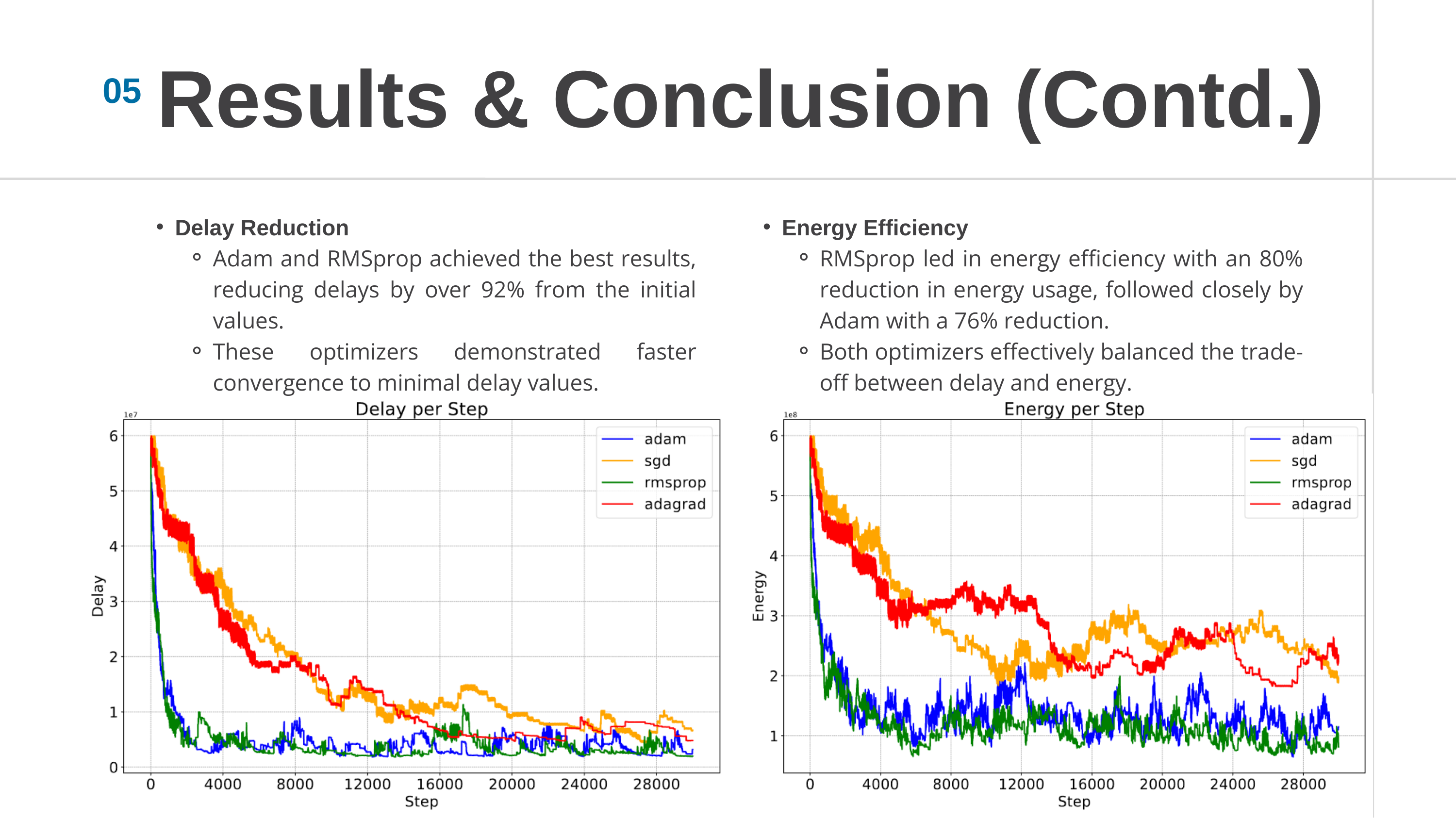

05
Results & Conclusion (Contd.)

Delay Reduction
Adam and RMSprop achieved the best results, reducing delays by over 92% from the initial values.
These optimizers demonstrated faster convergence to minimal delay values.
Energy Efficiency
RMSprop led in energy efficiency with an 80% reduction in energy usage, followed closely by Adam with a 76% reduction.
Both optimizers effectively balanced the trade-off between delay and energy.